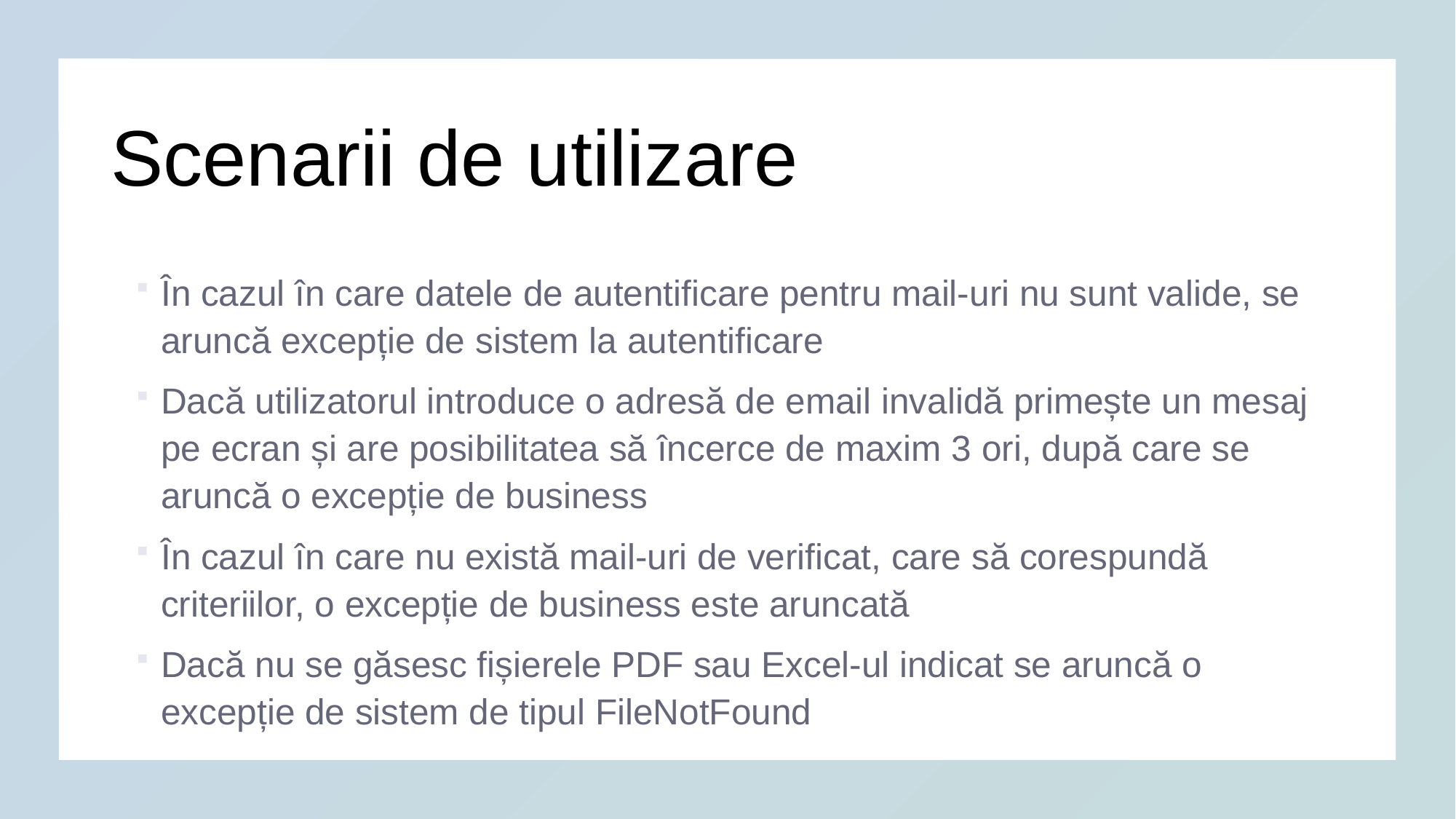

# Scenarii de utilizare
În cazul în care datele de autentificare pentru mail-uri nu sunt valide, se aruncă excepție de sistem la autentificare
Dacă utilizatorul introduce o adresă de email invalidă primește un mesaj pe ecran și are posibilitatea să încerce de maxim 3 ori, după care se aruncă o excepție de business
În cazul în care nu există mail-uri de verificat, care să corespundă criteriilor, o excepție de business este aruncată
Dacă nu se găsesc fișierele PDF sau Excel-ul indicat se aruncă o excepție de sistem de tipul FileNotFound